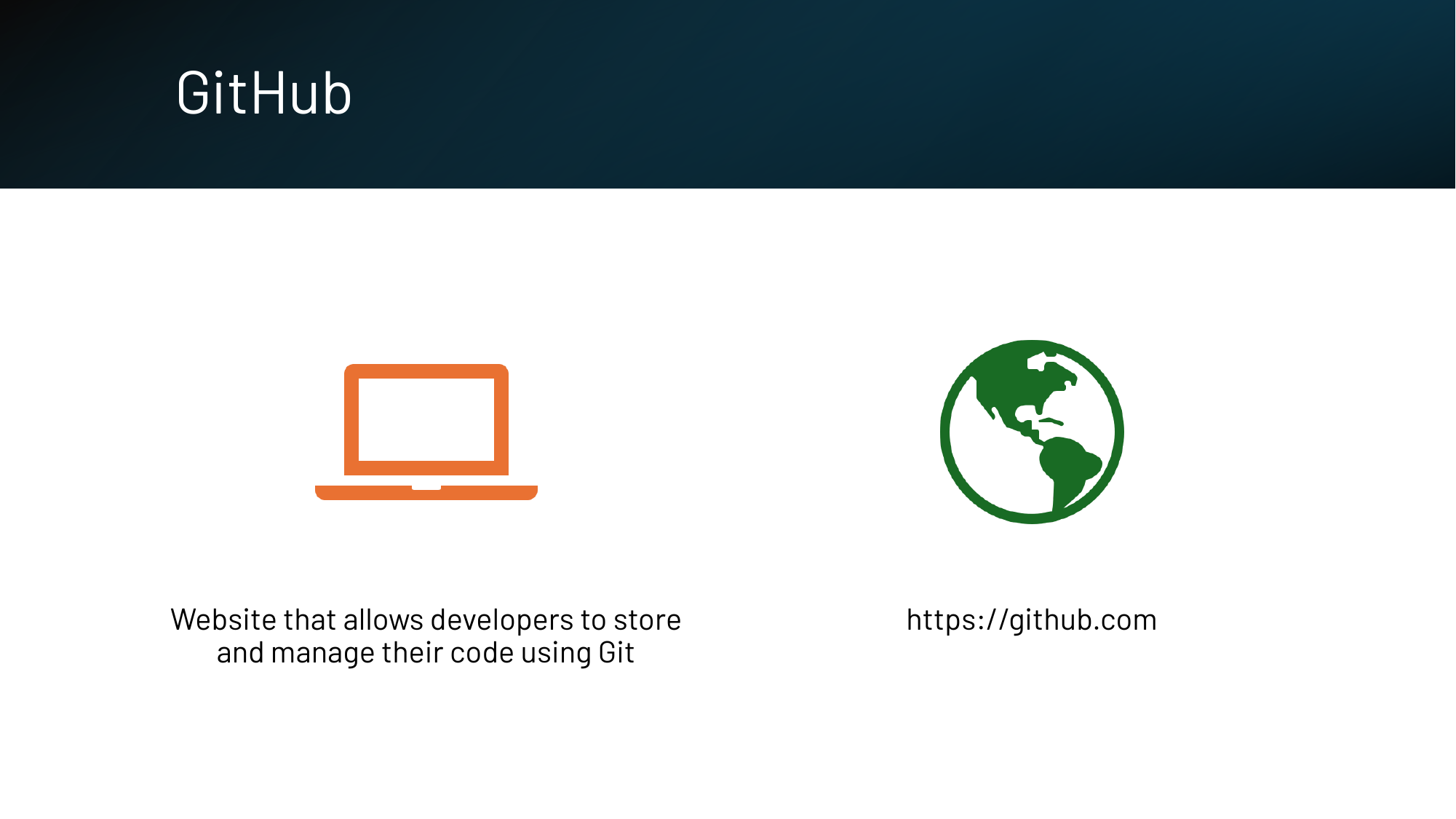

GitHub
Website that allows developers to store and manage their code using Git
https://github.com